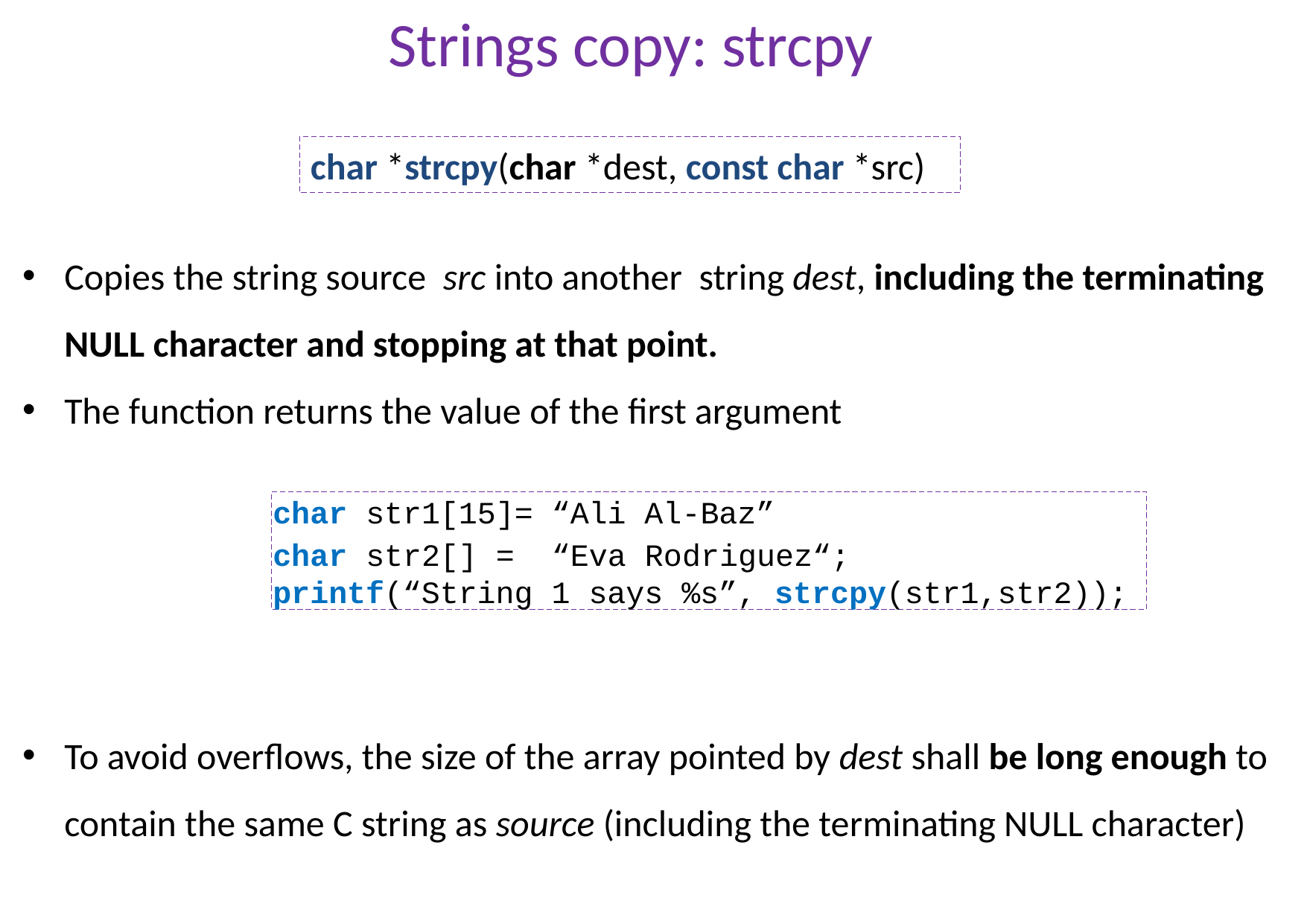

# Strings copy: strcpy
char *strcpy(char *dest, const char *src)
Copies the string source  src into another  string dest, including the terminating NULL character and stopping at that point.
The function returns the value of the first argument
char str1[15]= “Ali Al-Baz”
char str2[] =  “Eva Rodriguez“;
printf(“String 1 says %s”, strcpy(str1,str2));
To avoid overflows, the size of the array pointed by dest shall be long enough to contain the same C string as source (including the terminating NULL character)